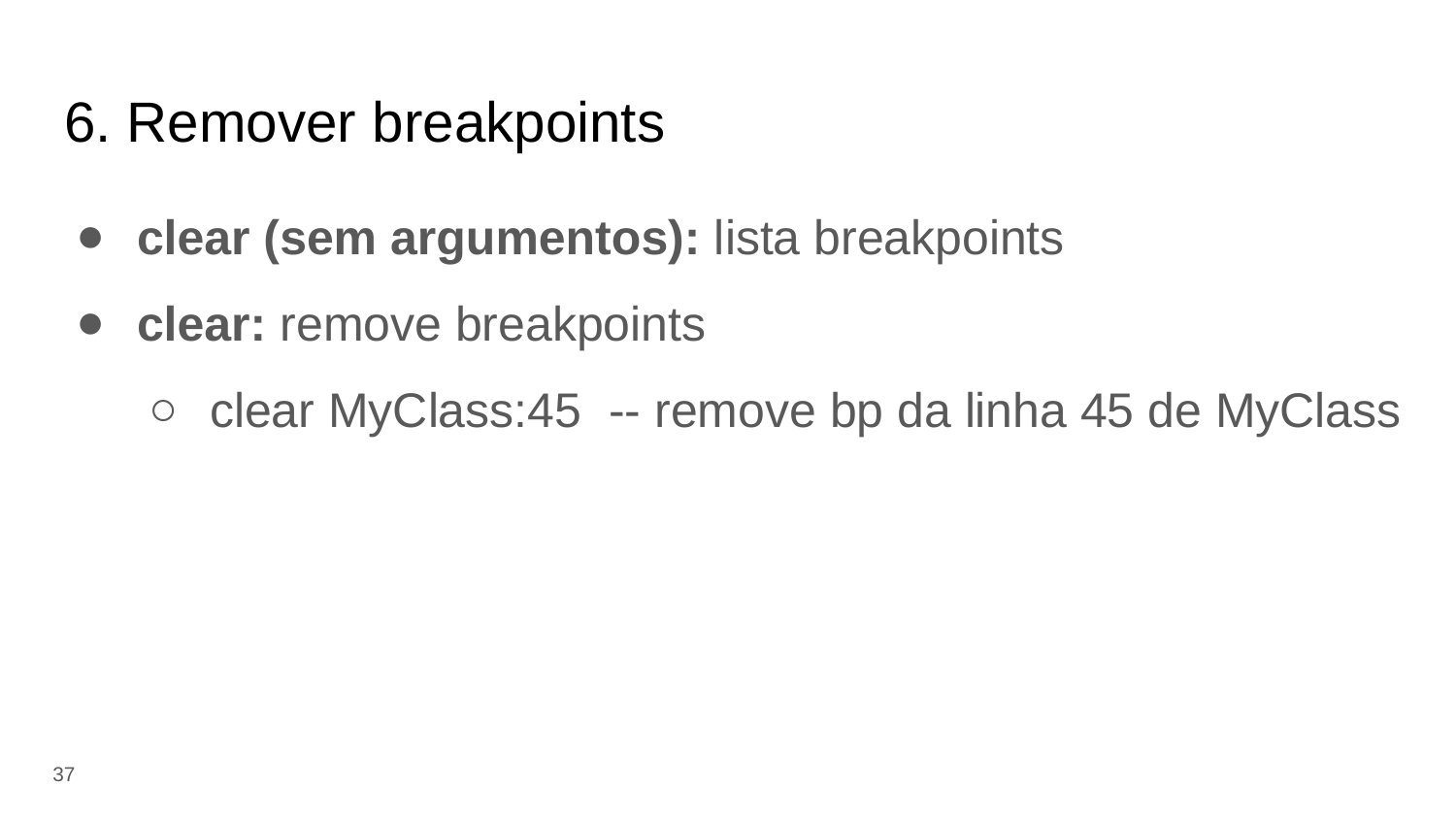

# 6. Remover breakpoints

clear (sem argumentos): lista breakpoints
clear: remove breakpoints
clear MyClass:45  -- remove bp da linha 45 de MyClass

37